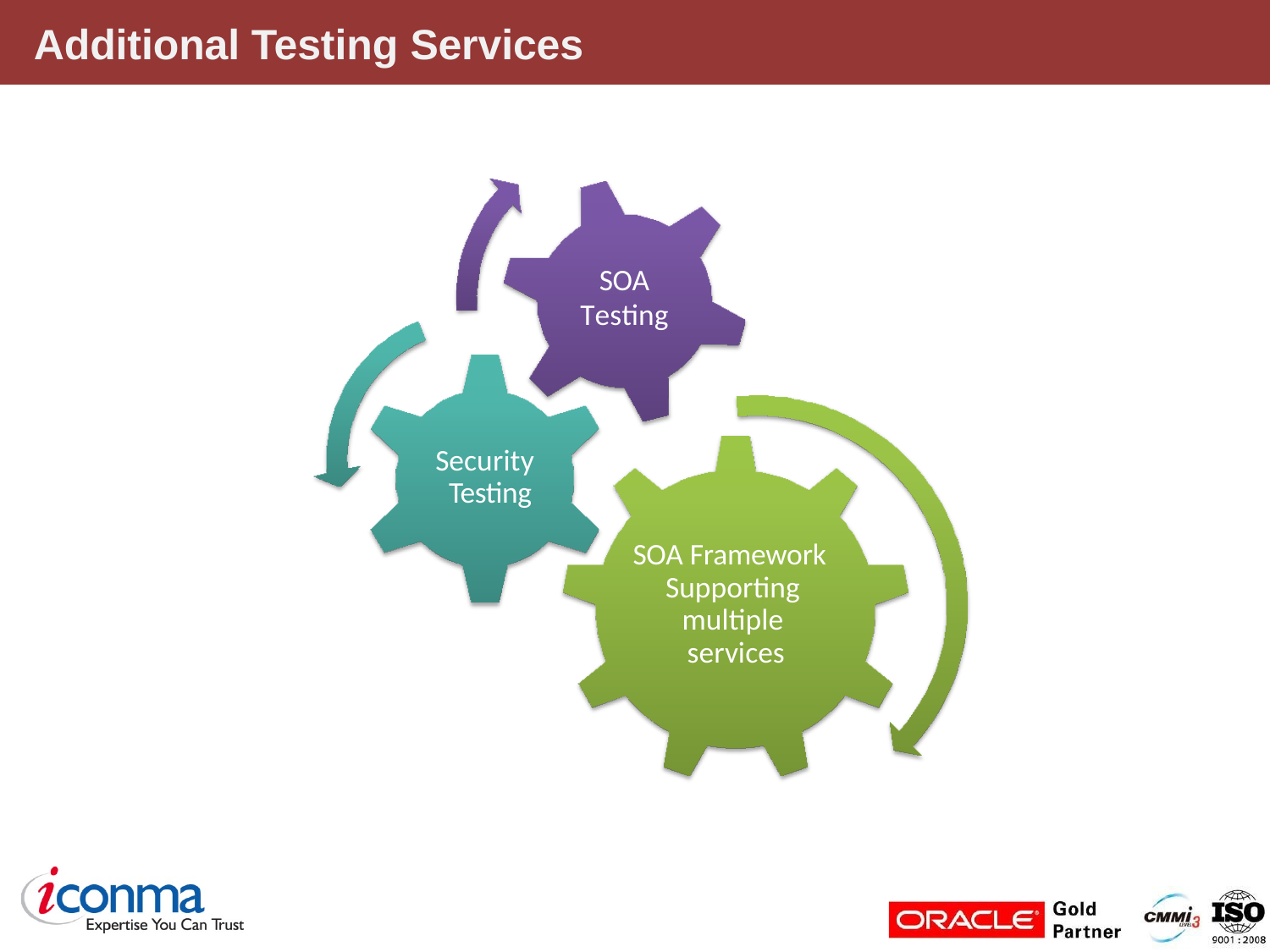

# Additional Testing Services

SOA
Testing

Security  Testing

SOA Framework  Supporting  multiple  services